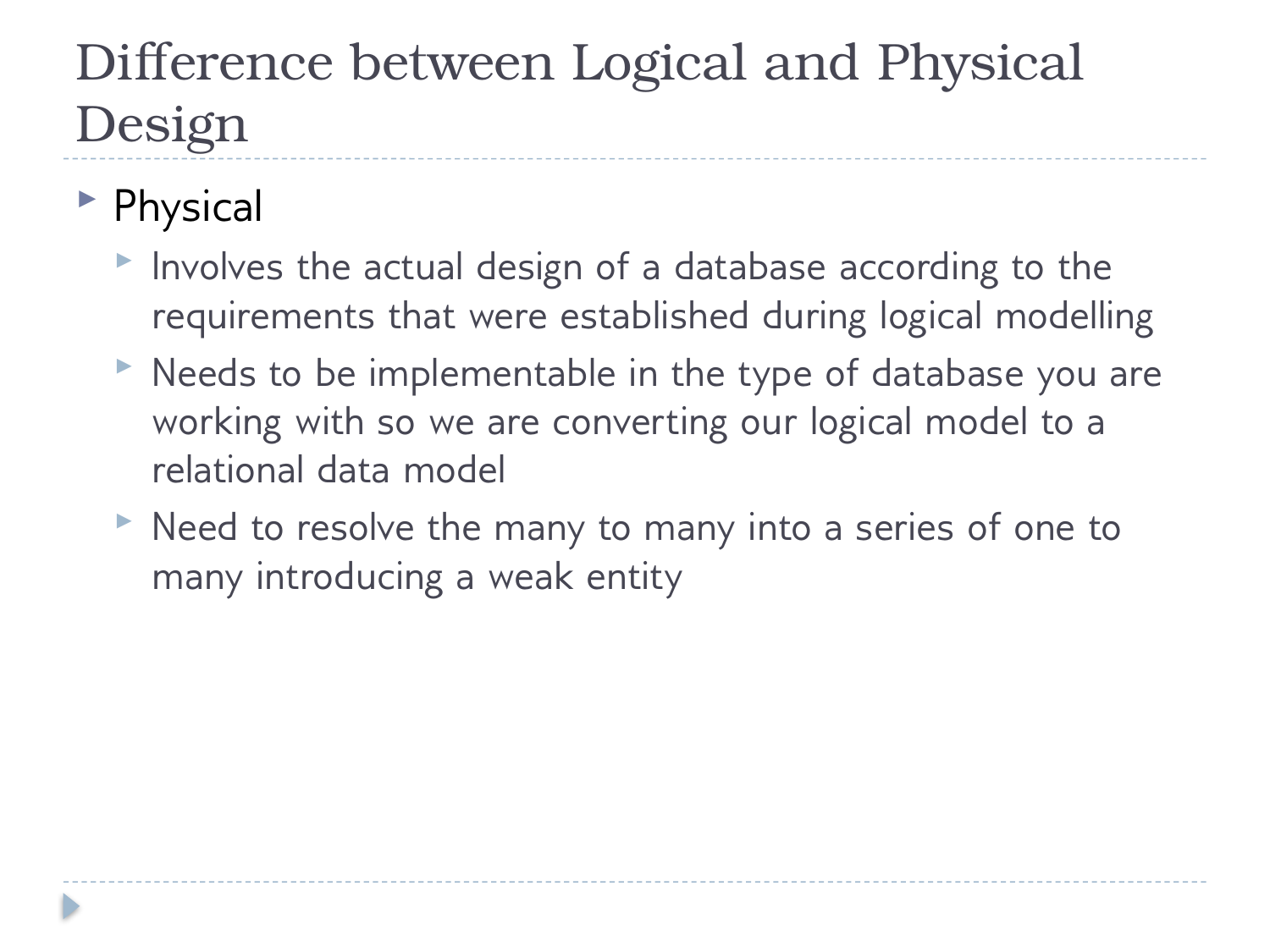

# Difference between Logical and Physical Design
Physical
Involves the actual design of a database according to the requirements that were established during logical modelling
Needs to be implementable in the type of database you are working with so we are converting our logical model to a relational data model
Need to resolve the many to many into a series of one to many introducing a weak entity